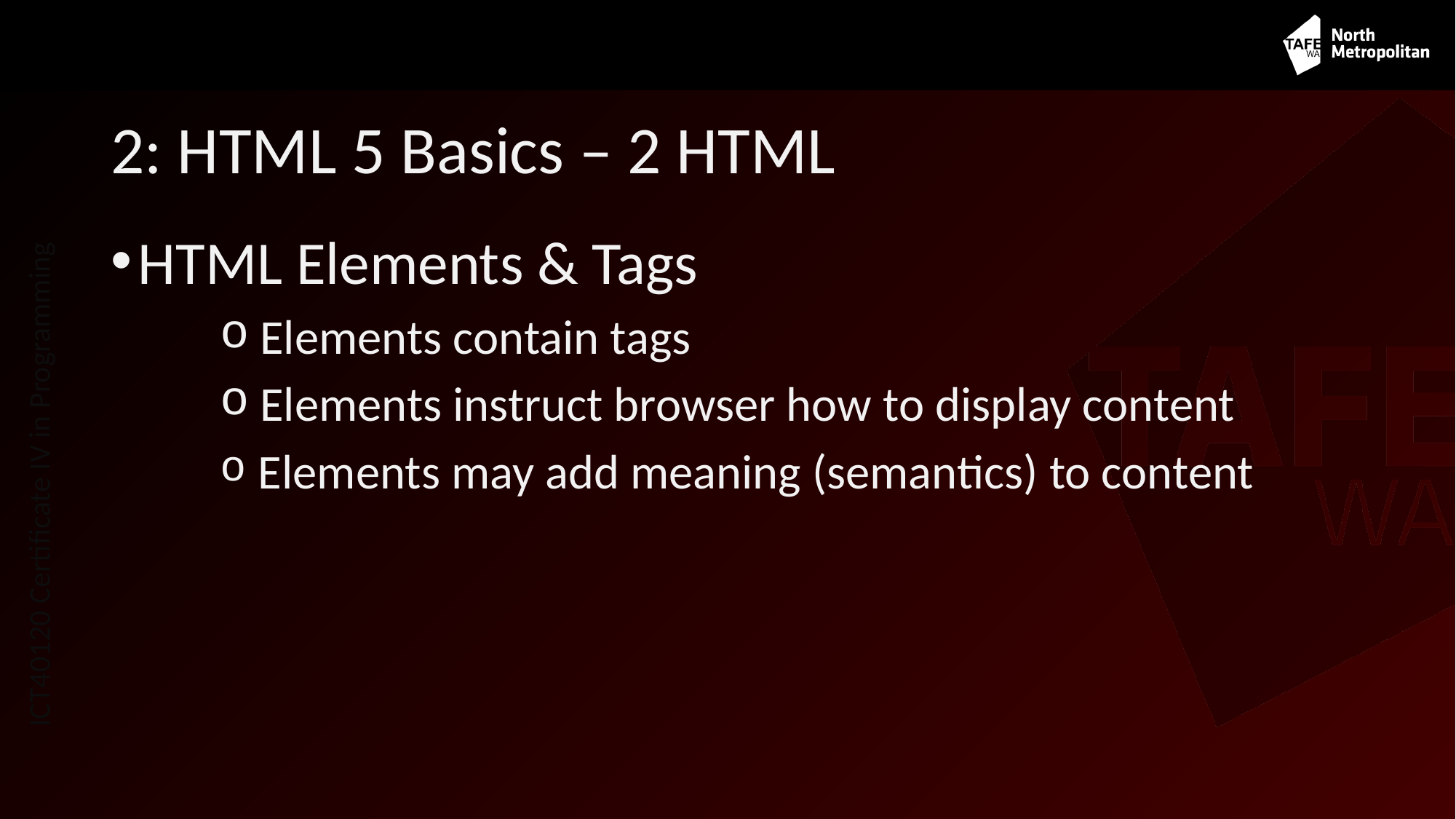

# 2: HTML 5 Basics – 2 HTML
HTML Elements & Tags
 Elements contain tags
 Elements instruct browser how to display content
 Elements may add meaning (semantics) to content